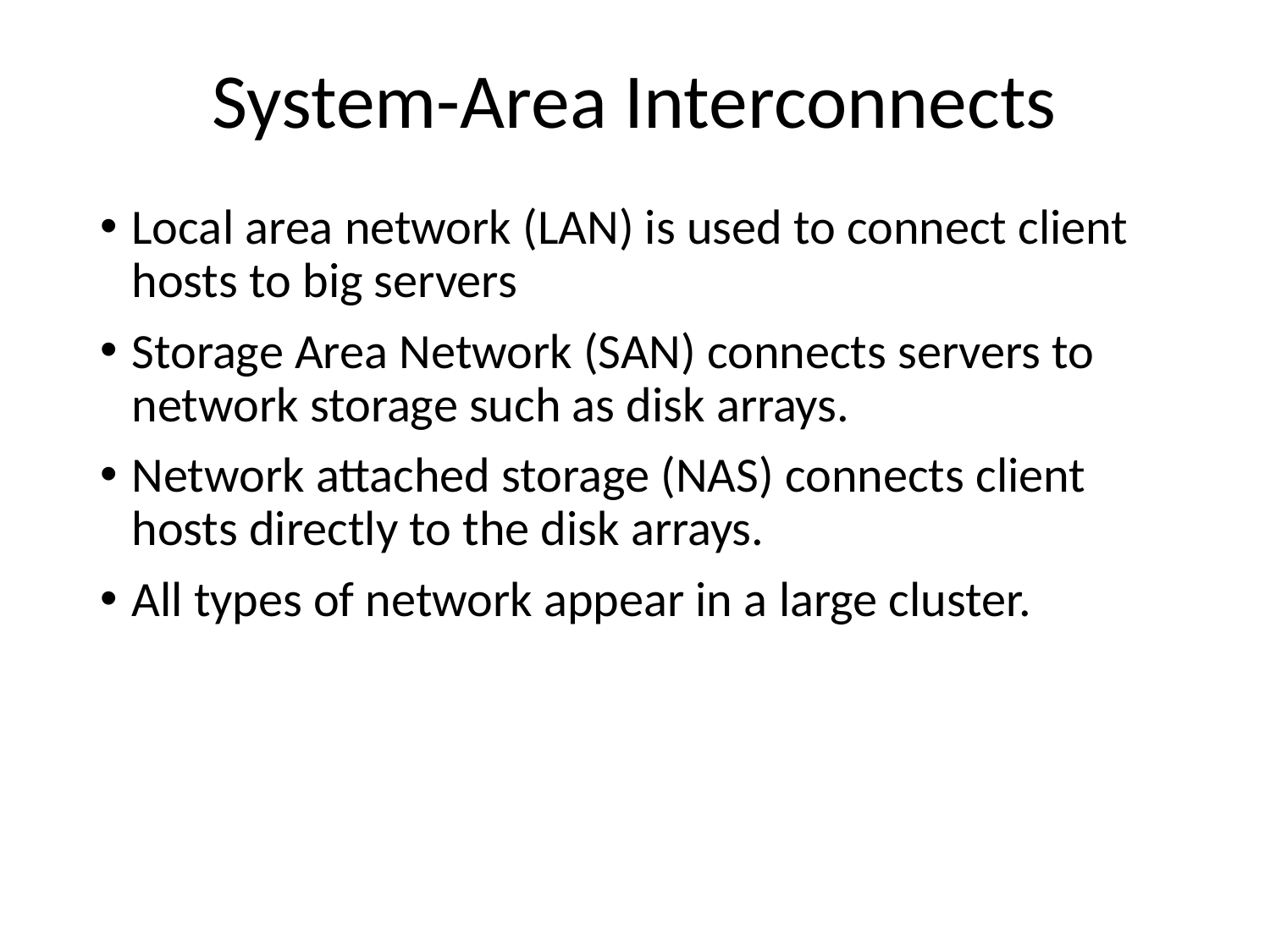

# System-Area Interconnects
Local area network (LAN) is used to connect client hosts to big servers
Storage Area Network (SAN) connects servers to network storage such as disk arrays.
Network attached storage (NAS) connects client hosts directly to the disk arrays.
All types of network appear in a large cluster.